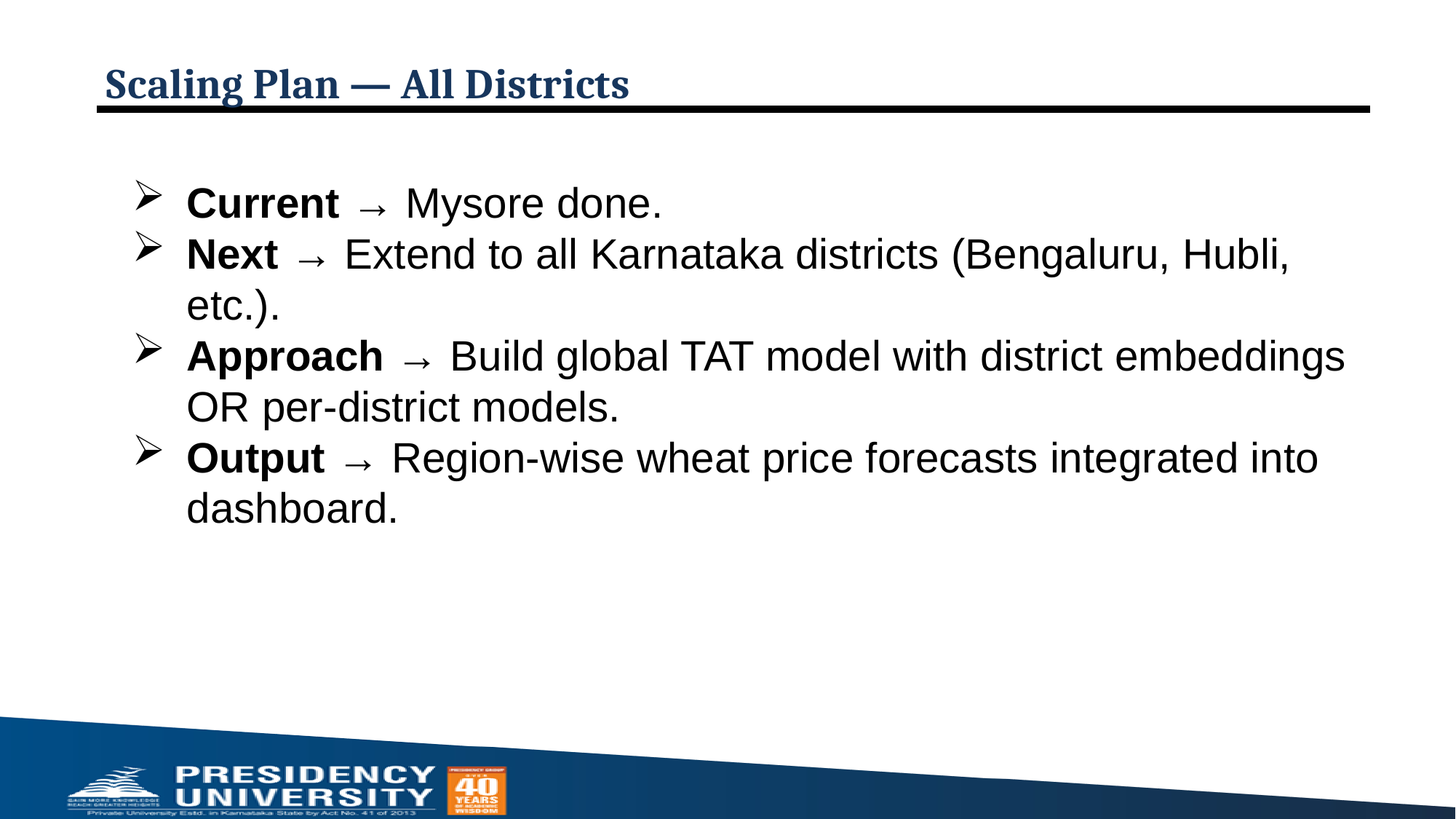

Scaling Plan — All Districts
Current → Mysore done.
Next → Extend to all Karnataka districts (Bengaluru, Hubli, etc.).
Approach → Build global TAT model with district embeddings OR per-district models.
Output → Region-wise wheat price forecasts integrated into dashboard.